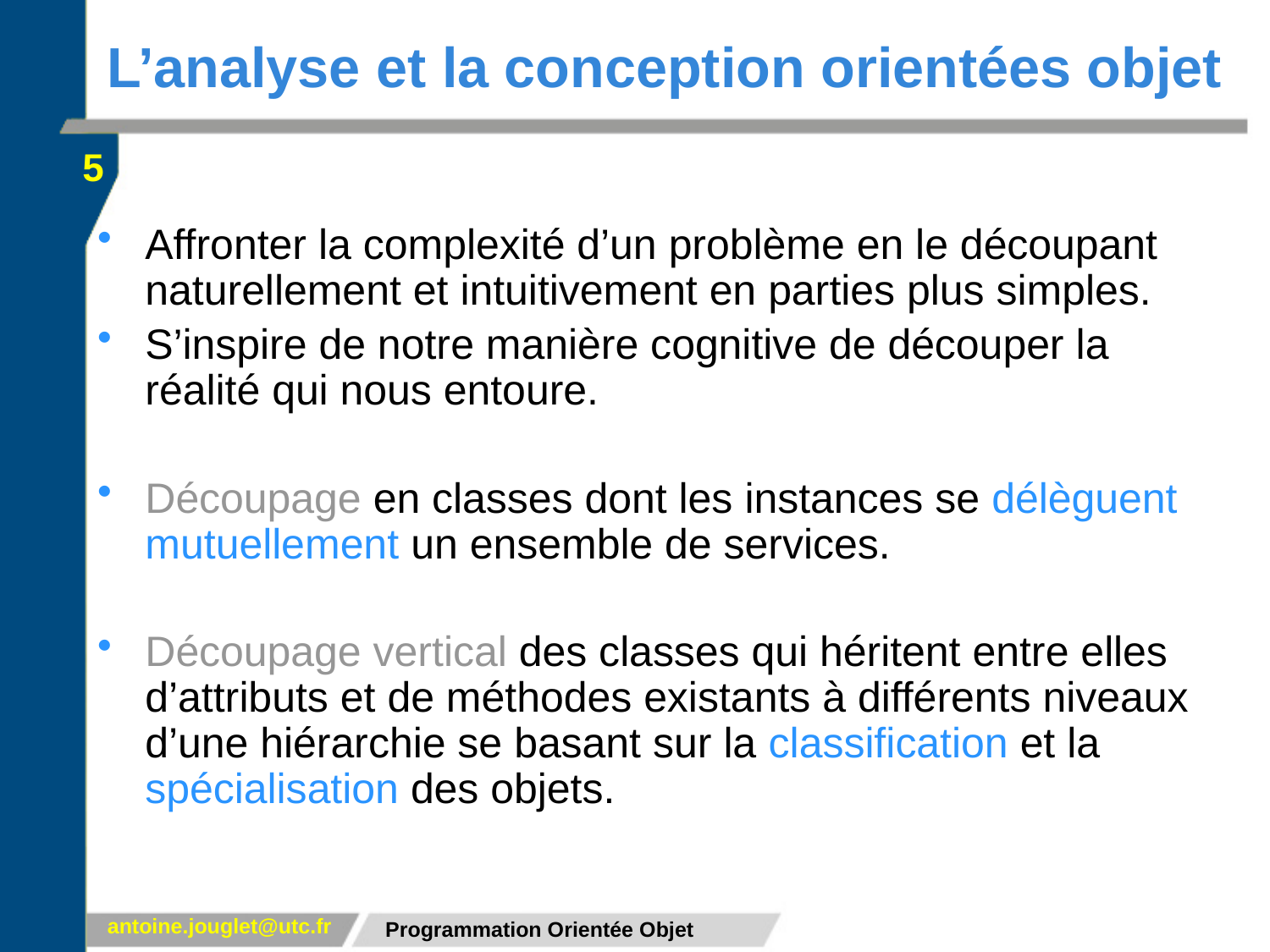

# L’analyse et la conception orientées objet
5
Affronter la complexité d’un problème en le découpant naturellement et intuitivement en parties plus simples.
S’inspire de notre manière cognitive de découper la réalité qui nous entoure.

Découpage en classes dont les instances se délèguent mutuellement un ensemble de services.

Découpage vertical des classes qui héritent entre elles d’attributs et de méthodes existants à différents niveaux d’une hiérarchie se basant sur la classification et la spécialisation des objets.